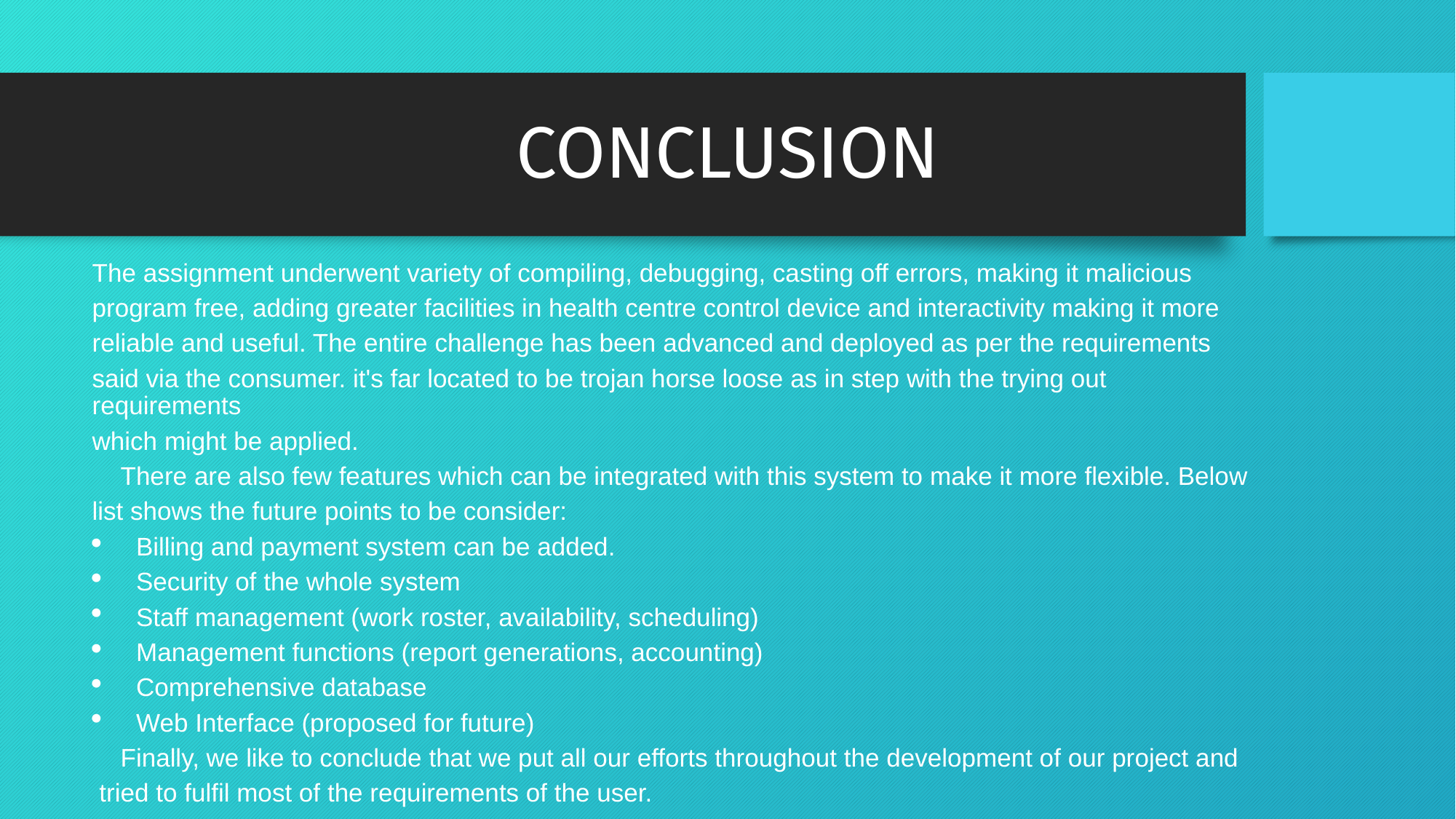

# CONCLUSION
The assignment underwent variety of compiling, debugging, casting off errors, making it malicious
program free, adding greater facilities in health centre control device and interactivity making it more
reliable and useful. The entire challenge has been advanced and deployed as per the requirements
said via the consumer. it's far located to be trojan horse loose as in step with the trying out requirements
which might be applied.
    There are also few features which can be integrated with this system to make it more flexible. Below
list shows the future points to be consider:
Billing and payment system can be added.
Security of the whole system
Staff management (work roster, availability, scheduling)
Management functions (report generations, accounting)
Comprehensive database
Web Interface (proposed for future)
    Finally, we like to conclude that we put all our efforts throughout the development of our project and
 tried to fulfil most of the requirements of the user.